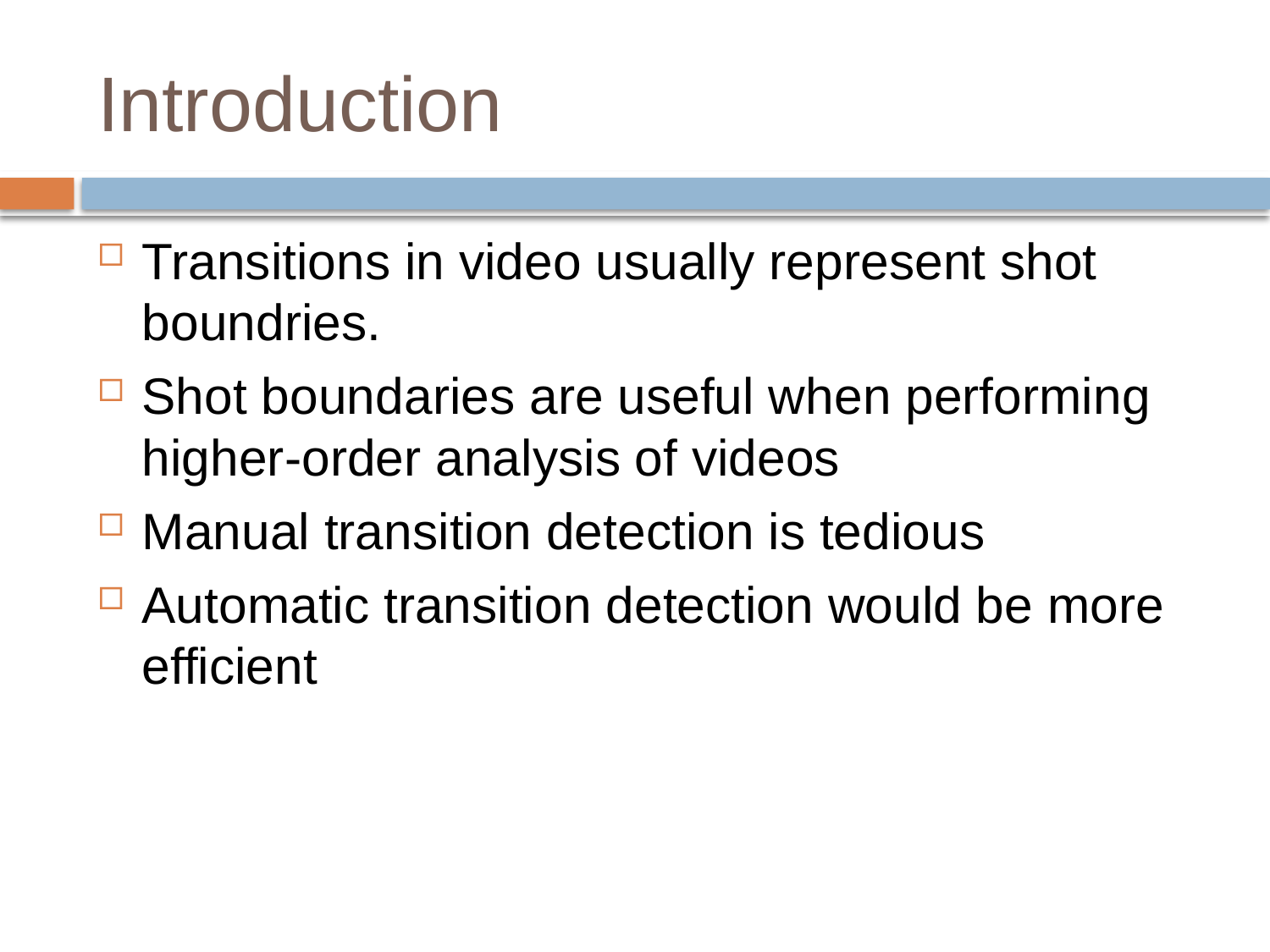

# Introduction
Transitions in video usually represent shot boundries.
Shot boundaries are useful when performing higher-order analysis of videos
Manual transition detection is tedious
Automatic transition detection would be more efficient